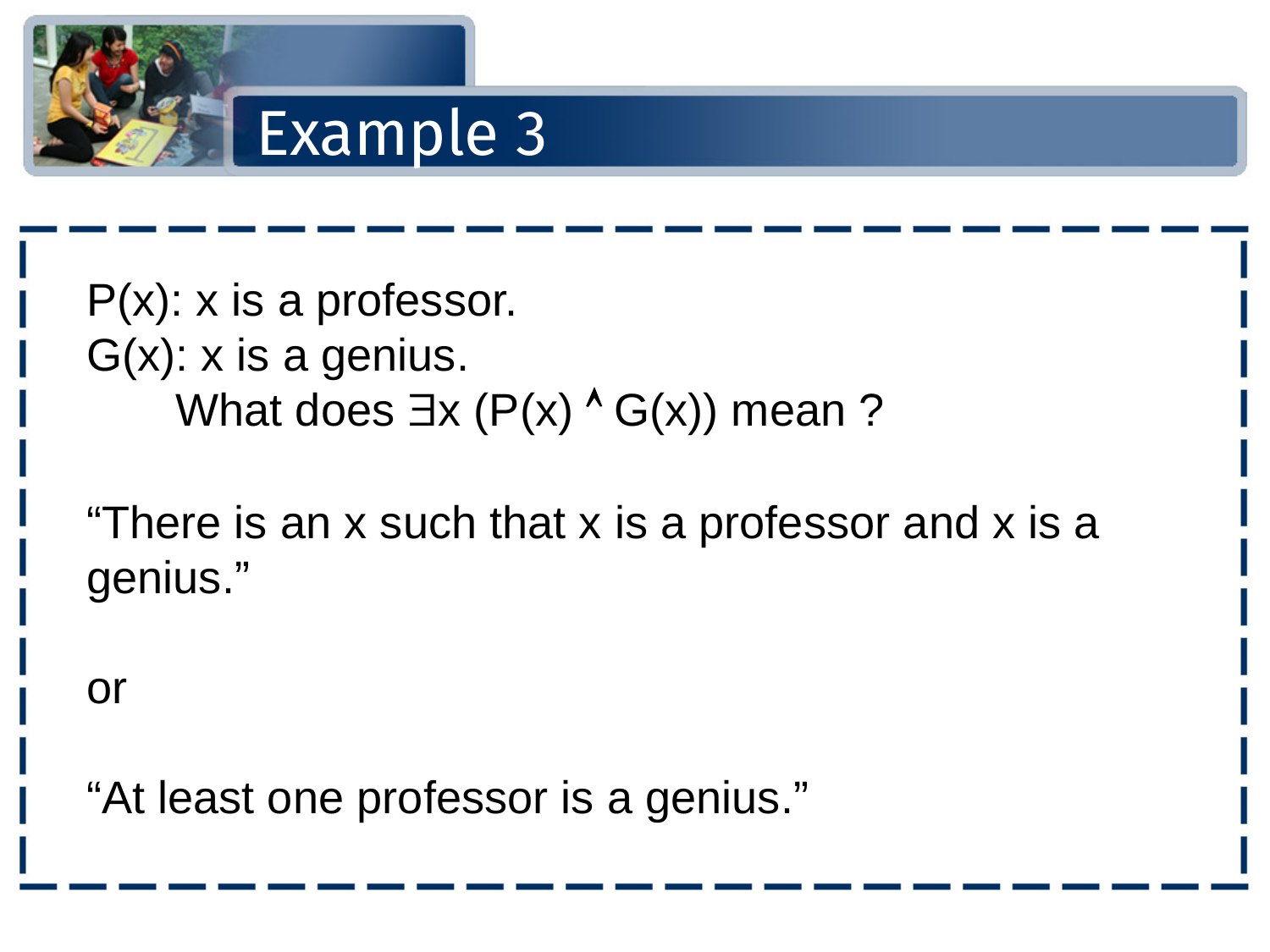

# Example 3
P(x): x is a professor.
G(x): x is a genius.
       What does ∃x (P(x) ∧ G(x)) mean ?
“There is an x such that x is a professor and x is a genius.”

or

“At least one professor is a genius.”